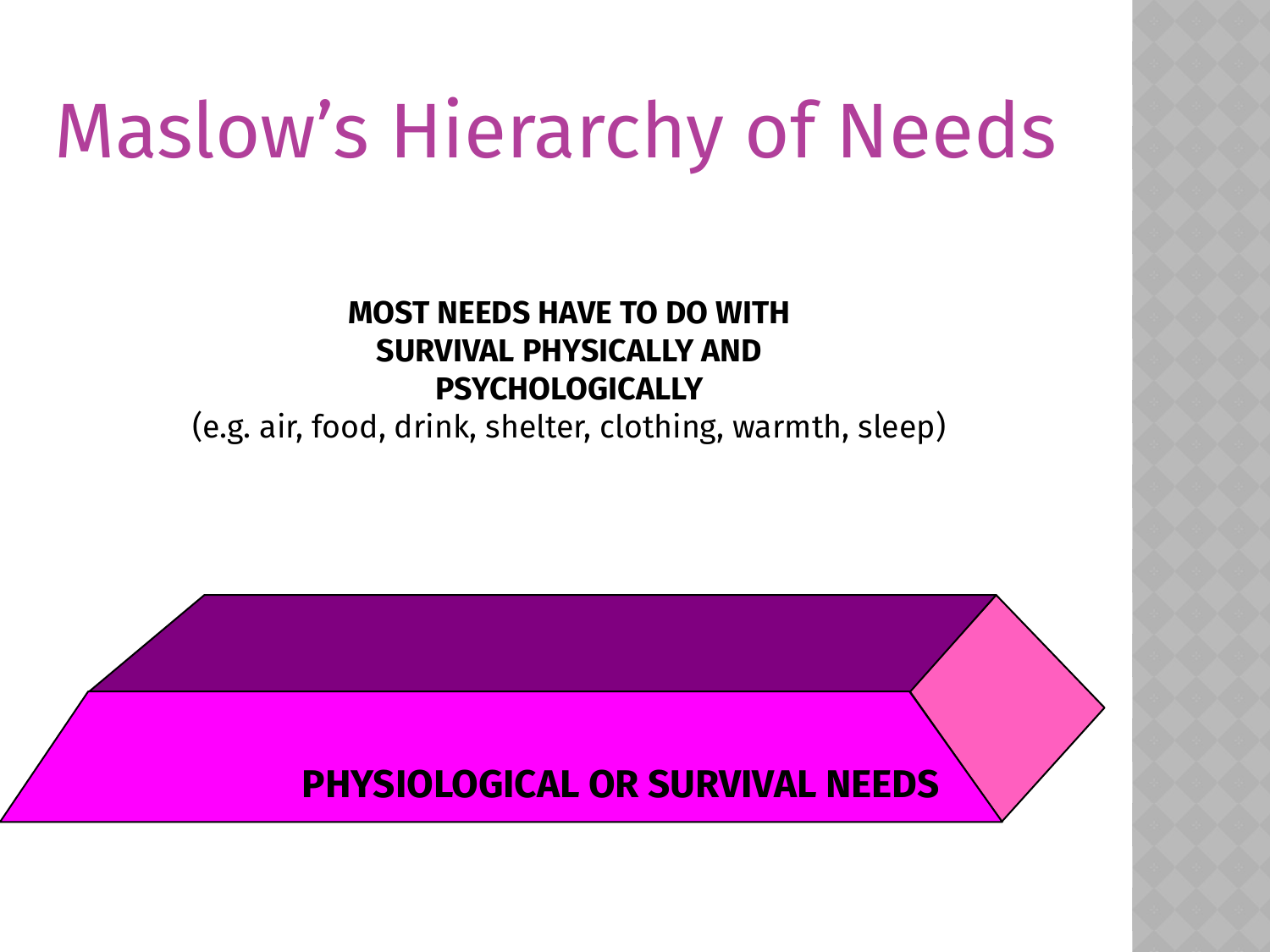

Maslow’s Hierarchy of Needs
MOST NEEDS HAVE TO DO WITH
SURVIVAL PHYSICALLY AND
PSYCHOLOGICALLY
(e.g. air, food, drink, shelter, clothing, warmth, sleep)

PHYSIOLOGICAL OR SURVIVAL NEEDS